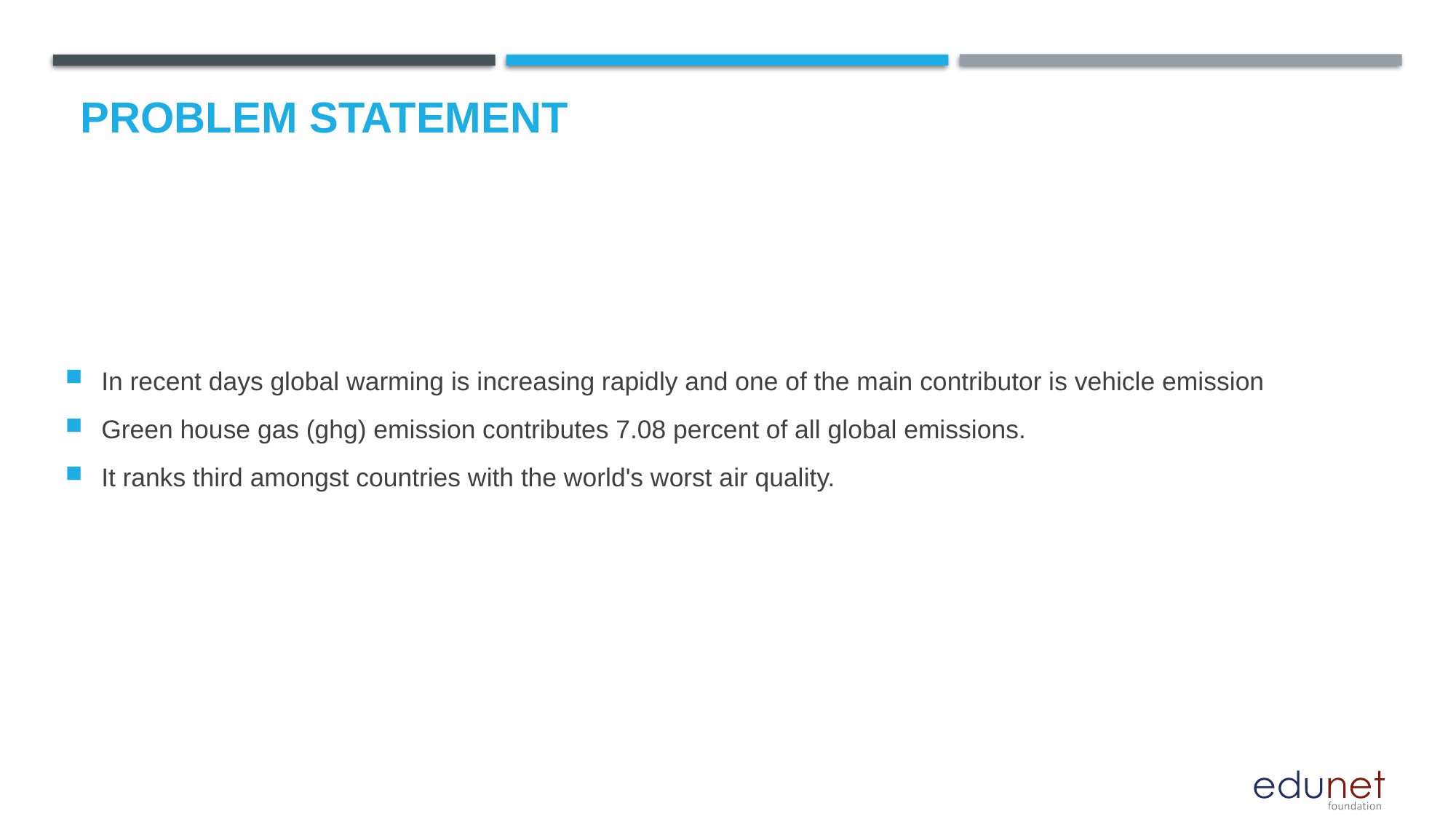

# Problem Statement
In recent days global warming is increasing rapidly and one of the main contributor is vehicle emission
Green house gas (ghg) emission contributes 7.08 percent of all global emissions.
It ranks third amongst countries with the world's worst air quality.